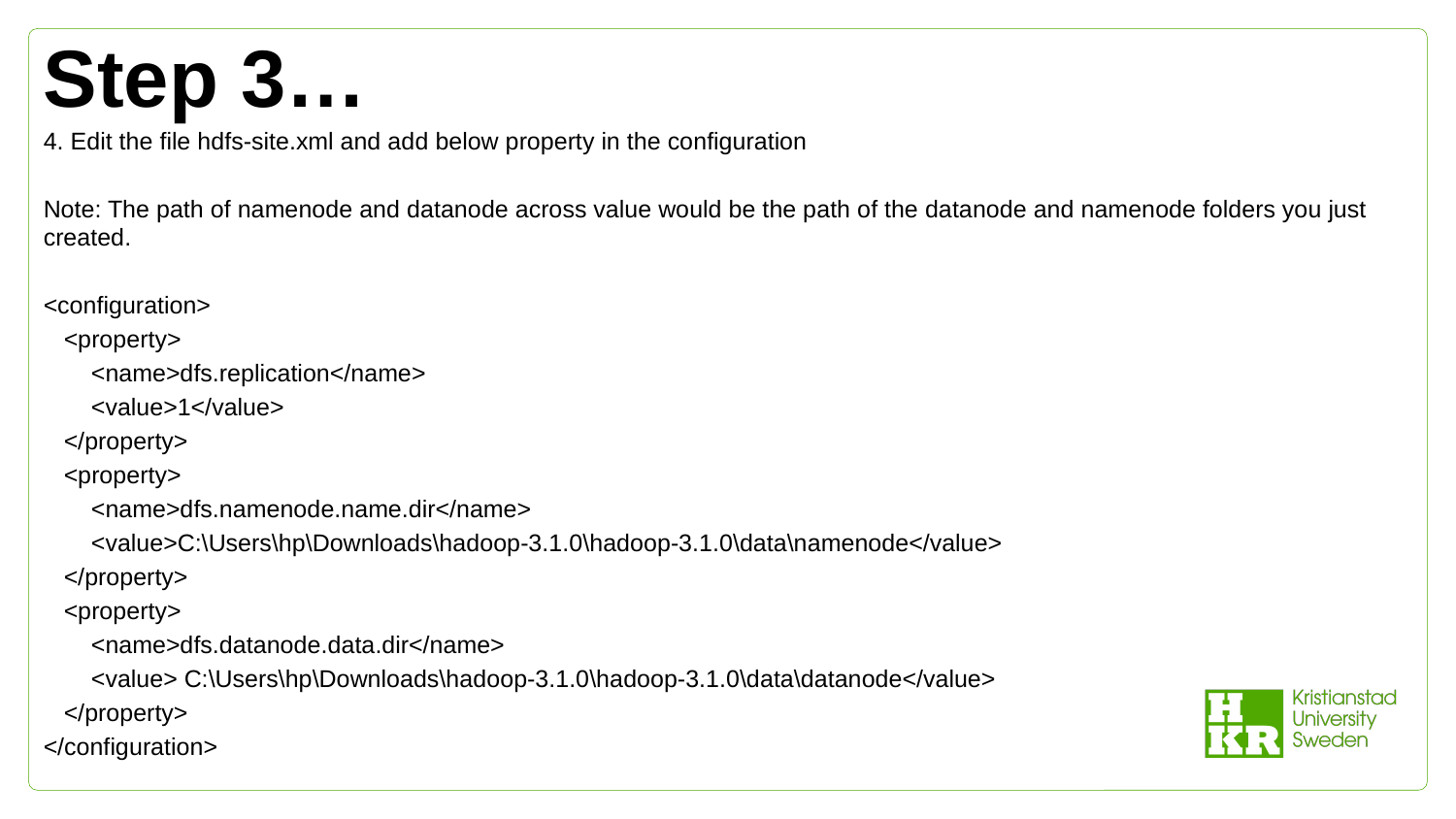

# Step 3…
4. Edit the file hdfs-site.xml and add below property in the configuration

Note: The path of namenode and datanode across value would be the path of the datanode and namenode folders you just created.

<configuration>
   <property>
       <name>dfs.replication</name>
       <value>1</value>
   </property>
   <property>
       <name>dfs.namenode.name.dir</name>
       <value>C:\Users\hp\Downloads\hadoop-3.1.0\hadoop-3.1.0\data\namenode</value>
   </property>
   <property>
       <name>dfs.datanode.data.dir</name>
       <value> C:\Users\hp\Downloads\hadoop-3.1.0\hadoop-3.1.0\data\datanode</value>
   </property>
</configuration>